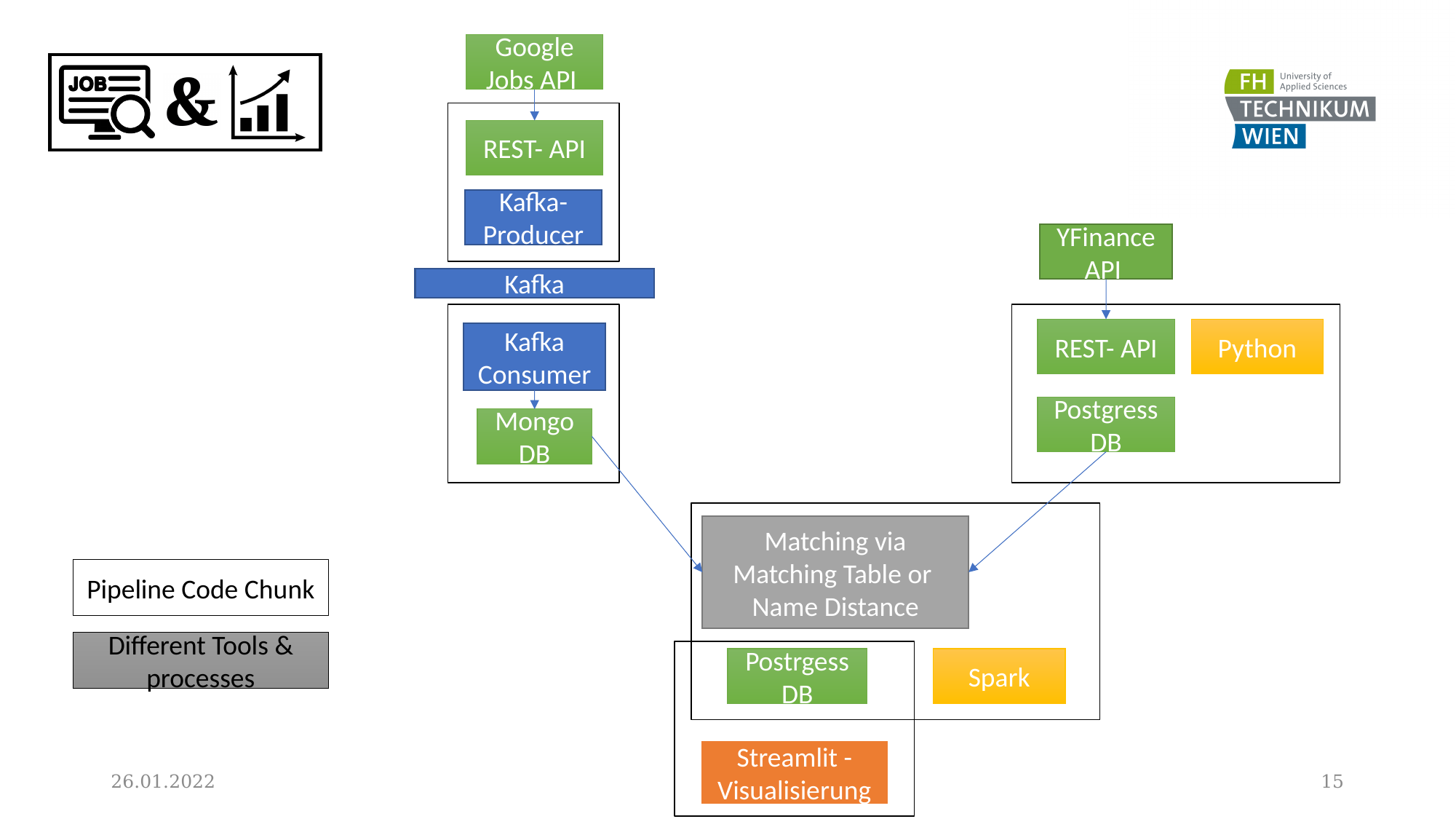

Google Jobs API

REST- API
Kafka-Producer
YFinance
API
Kafka

Python
REST- API
Kafka Consumer
Postgress DB
MongoDB

Matching via
Matching Table or
Name Distance
Pipeline Code Chunk
Different Tools & processes

Postrgess DB
Spark
Streamlit -Visualisierung
26.01.2022
15